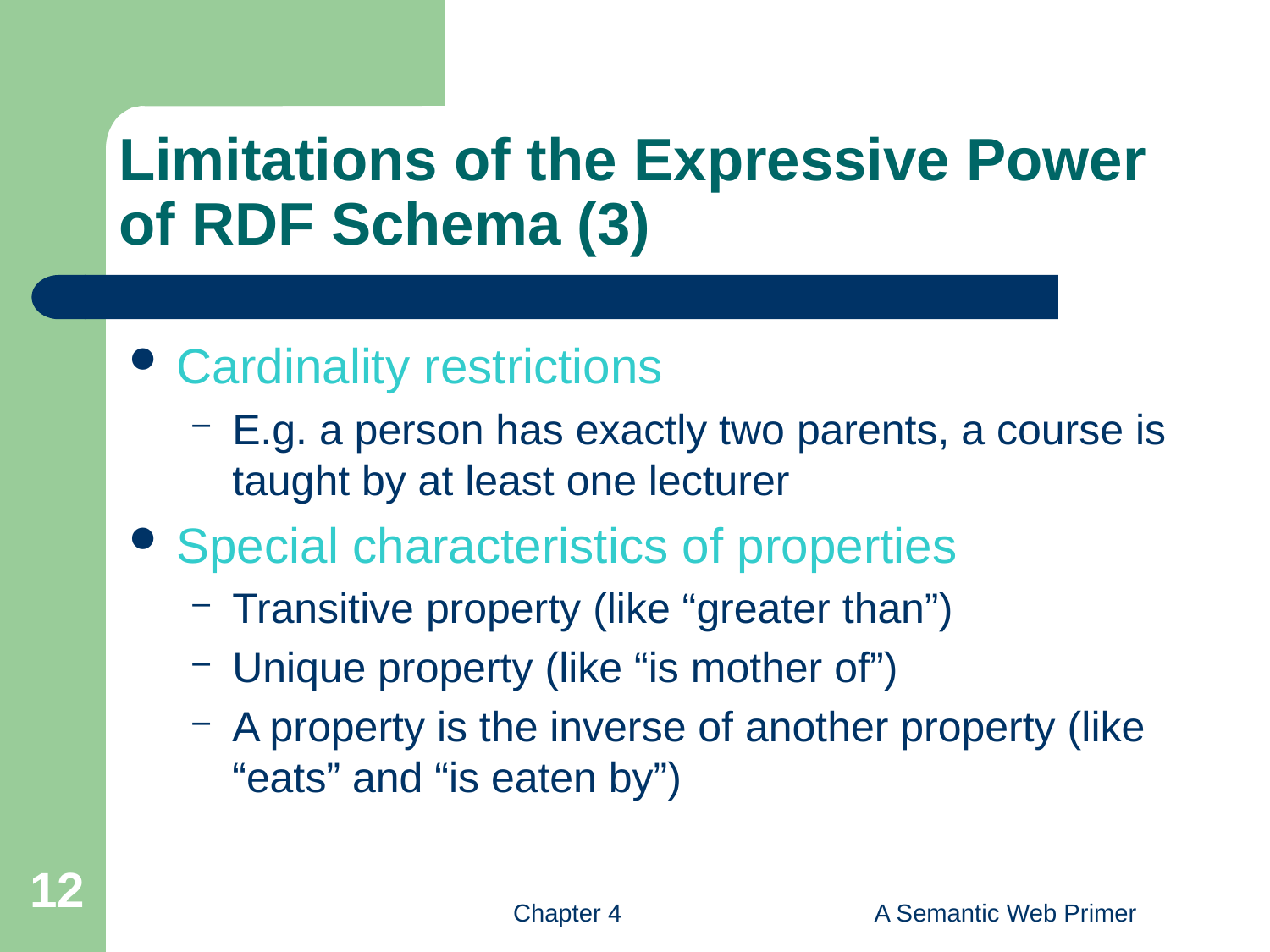

# Limitations of the Expressive Power of RDF Schema (3)
Cardinality restrictions
E.g. a person has exactly two parents, a course is taught by at least one lecturer
Special characteristics of properties
Transitive property (like “greater than”)
Unique property (like “is mother of”)
A property is the inverse of another property (like “eats” and “is eaten by”)
12
Chapter 4
A Semantic Web Primer